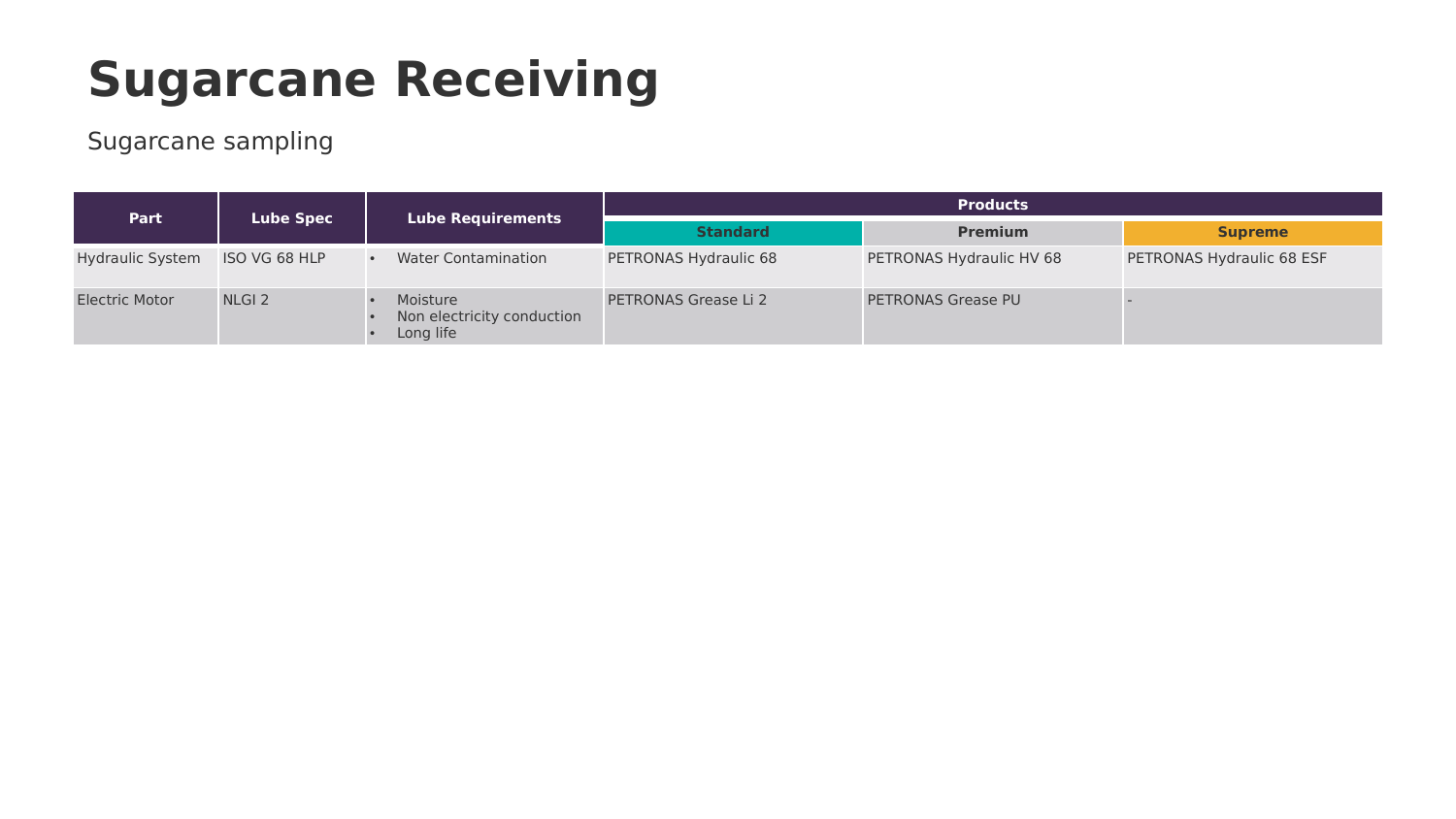

# Sugarcane Receiving
Sugarcane sampling
| Part | Lube Spec | Lube Requirements | Products |  |  |
| --- | --- | --- | --- | --- | --- |
|  |  |  | Standard | Premium | Supreme |
| Hydraulic System | ISO VG 68 HLP | Water Contamination | PETRONAS Hydraulic 68 | PETRONAS Hydraulic HV 68 | PETRONAS Hydraulic 68 ESF |
| Electric Motor | NLGI 2 | Moisture Non electricity conduction Long life | PETRONAS Grease Li 2 | PETRONAS Grease PU | - |